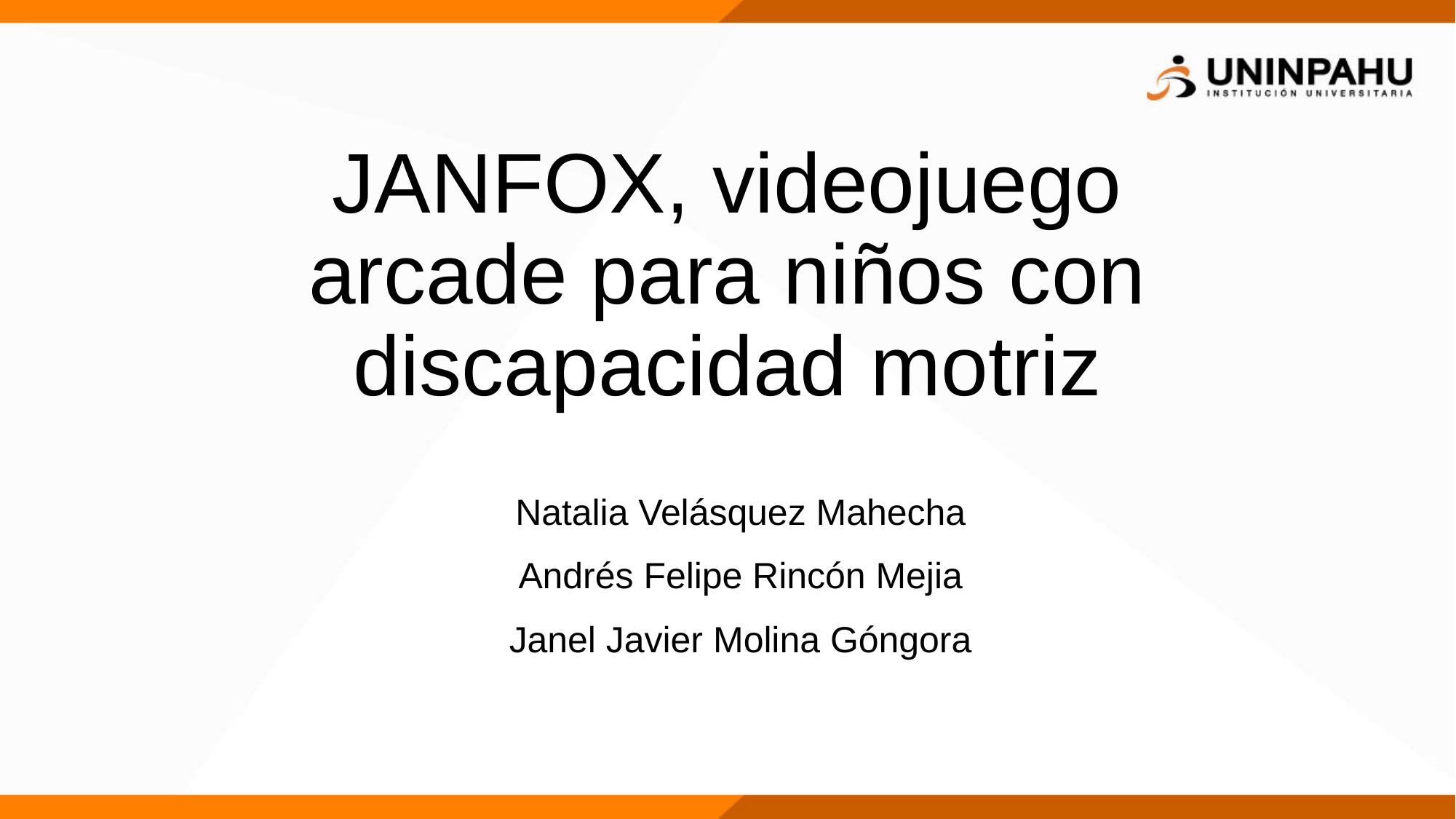

# JANFOX, videojuego arcade para niños con discapacidad motriz
Natalia Velásquez Mahecha
Andrés Felipe Rincón Mejia
Janel Javier Molina Góngora